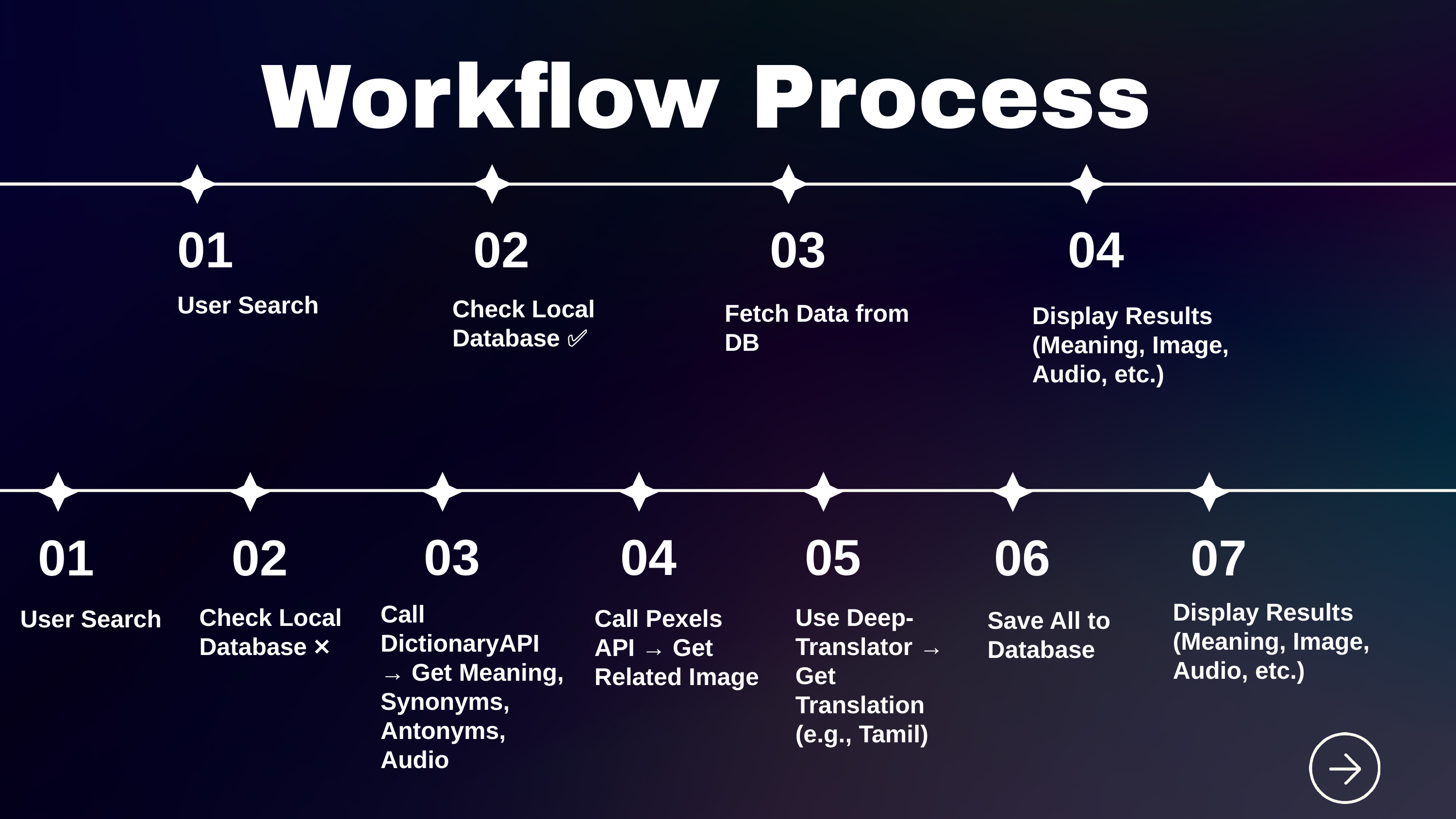

Workflow Process

01
02
03
04
User Search
Check Local Database ✅
Fetch Data from DB
Display Results (Meaning, Image, Audio, etc.)

03
04
05
01
06
02
07
Display Results (Meaning, Image, Audio, etc.)
Call DictionaryAPI → Get Meaning, Synonyms, Antonyms, Audio
Check Local Database ❌
Use Deep-Translator → Get Translation (e.g., Tamil)
Call Pexels API → Get Related Image
User Search
Save All to Database